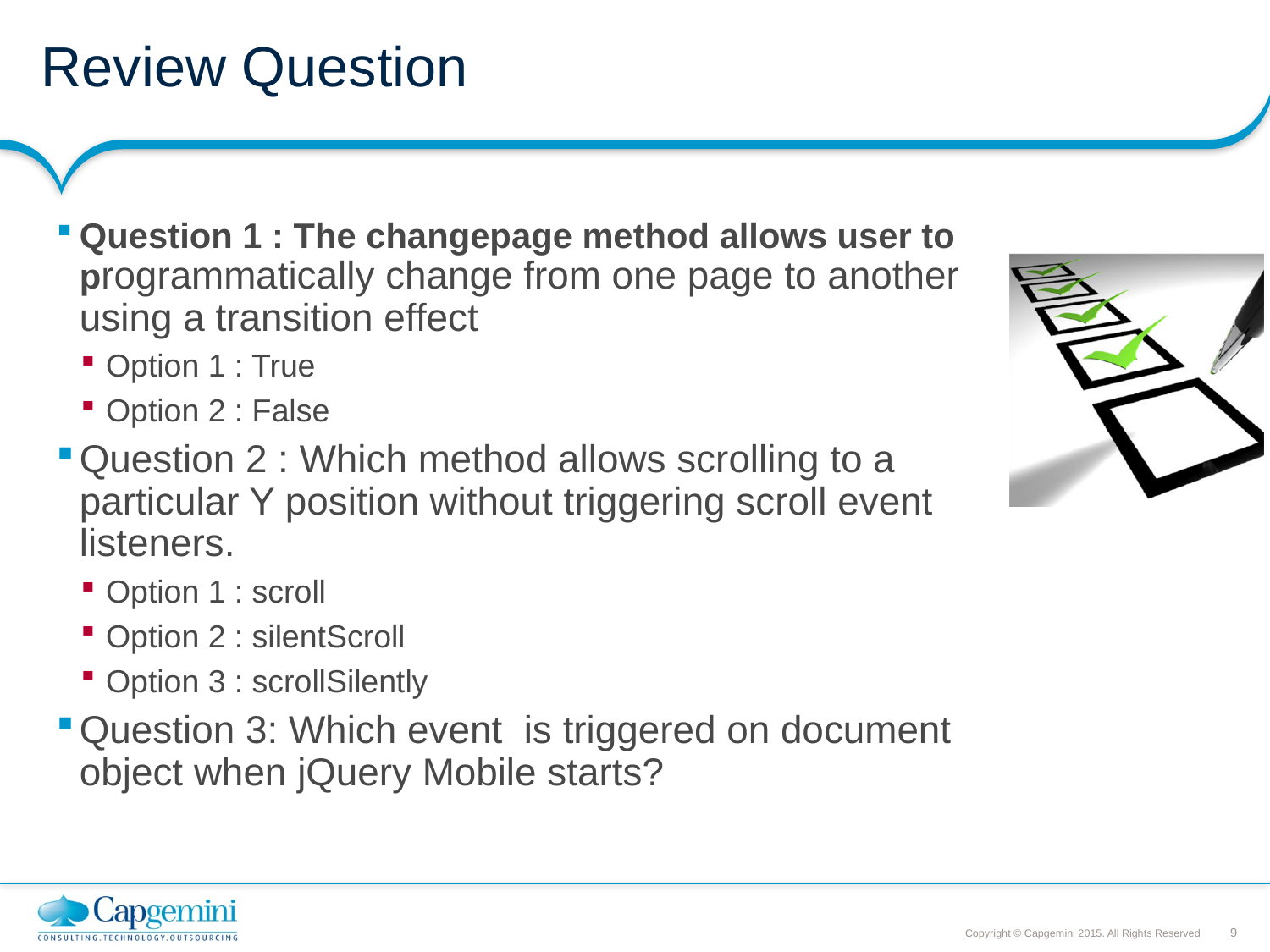

# Review Question
Question 1 : The changepage method allows user to programmatically change from one page to another using a transition effect
Option 1 : True
Option 2 : False
Question 2 : Which method allows scrolling to a particular Y position without triggering scroll event listeners.
Option 1 : scroll
Option 2 : silentScroll
Option 3 : scrollSilently
Question 3: Which event  is triggered on document object when jQuery Mobile starts?